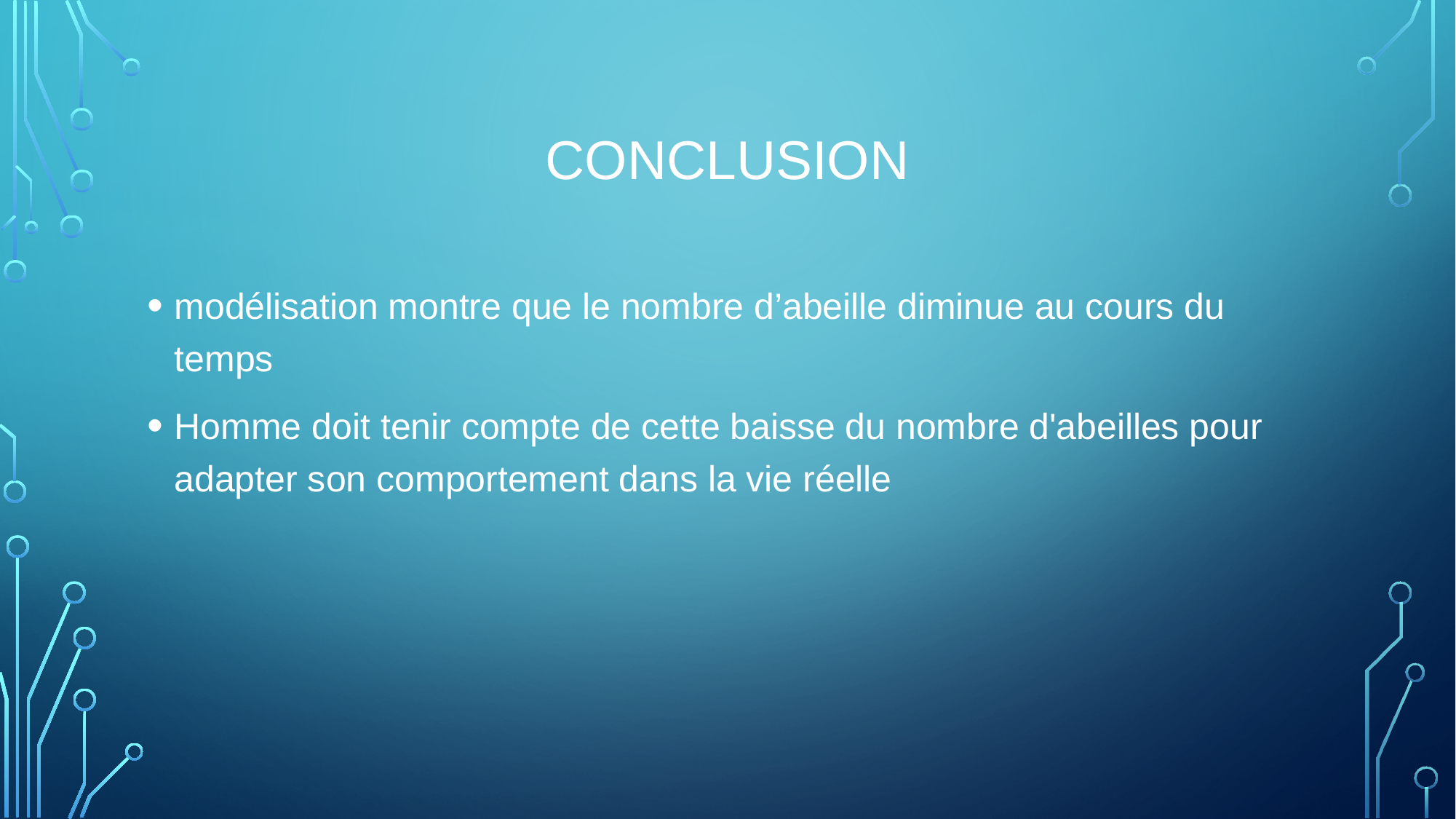

# Conclusion
modélisation montre que le nombre d’abeille diminue au cours du temps
Homme doit tenir compte de cette baisse du nombre d'abeilles pour adapter son comportement dans la vie réelle